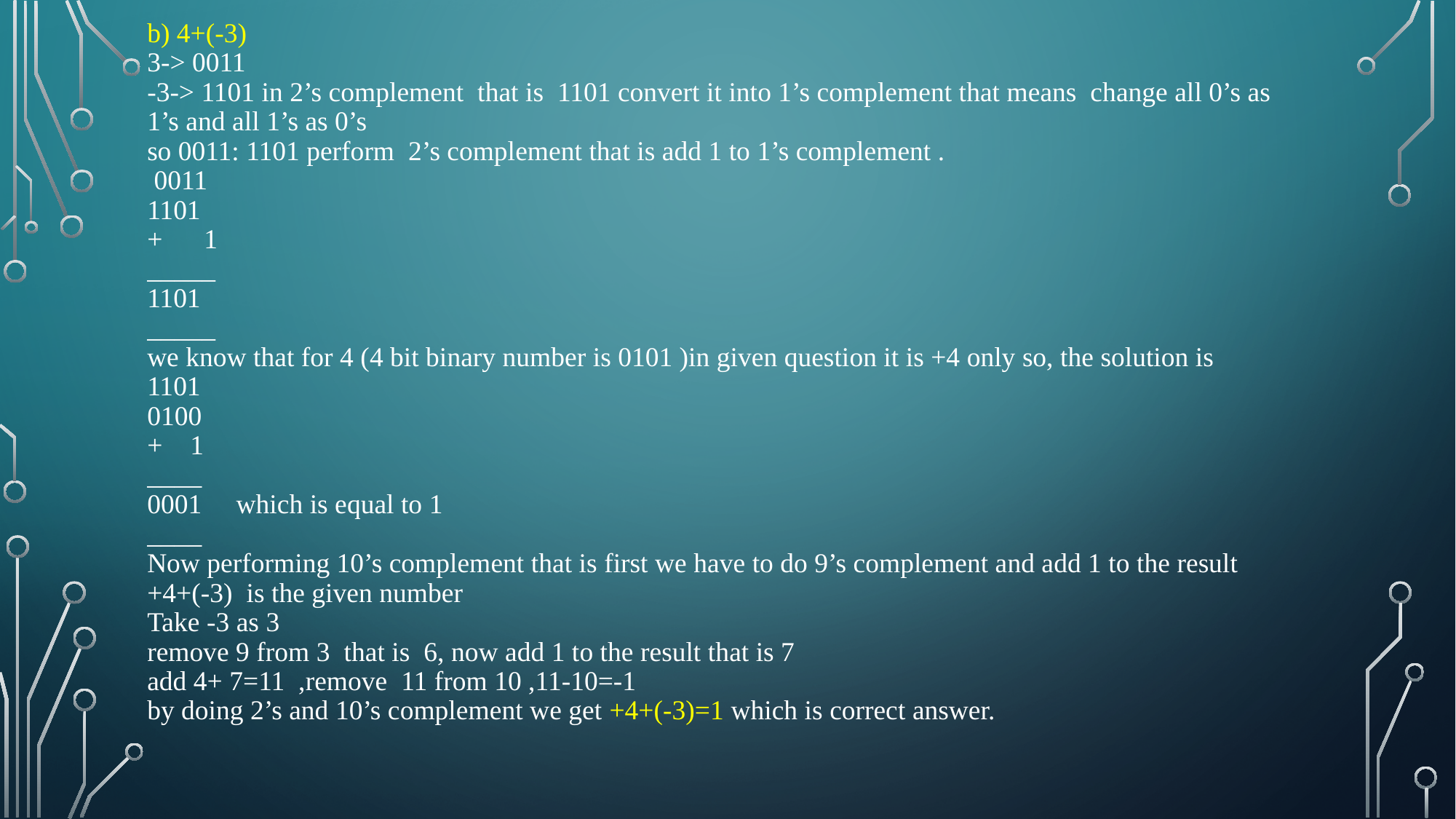

# b) 4+(-3) 3-> 0011 -3-> 1101 in 2’s complement  that is  1101 convert it into 1’s complement that means  change all 0’s as 1’s and all 1’s as 0’s so 0011: 1101 perform  2’s complement that is add 1 to 1’s complement . 0011 1101 +      1 _____ 1101 _____ we know that for 4 (4 bit binary number is 0101 )in given question it is +4 only so, the solution is 1101 0100 +    1 ____ 0001     which is equal to 1 ____ Now performing 10’s complement that is first we have to do 9’s complement and add 1 to the result +4+(-3)  is the given number Take -3 as 3 remove 9 from 3  that is  6, now add 1 to the result that is 7 add 4+ 7=11  ,remove  11 from 10 ,11-10=-1 by doing 2’s and 10’s complement we get +4+(-3)=1 which is correct answer.